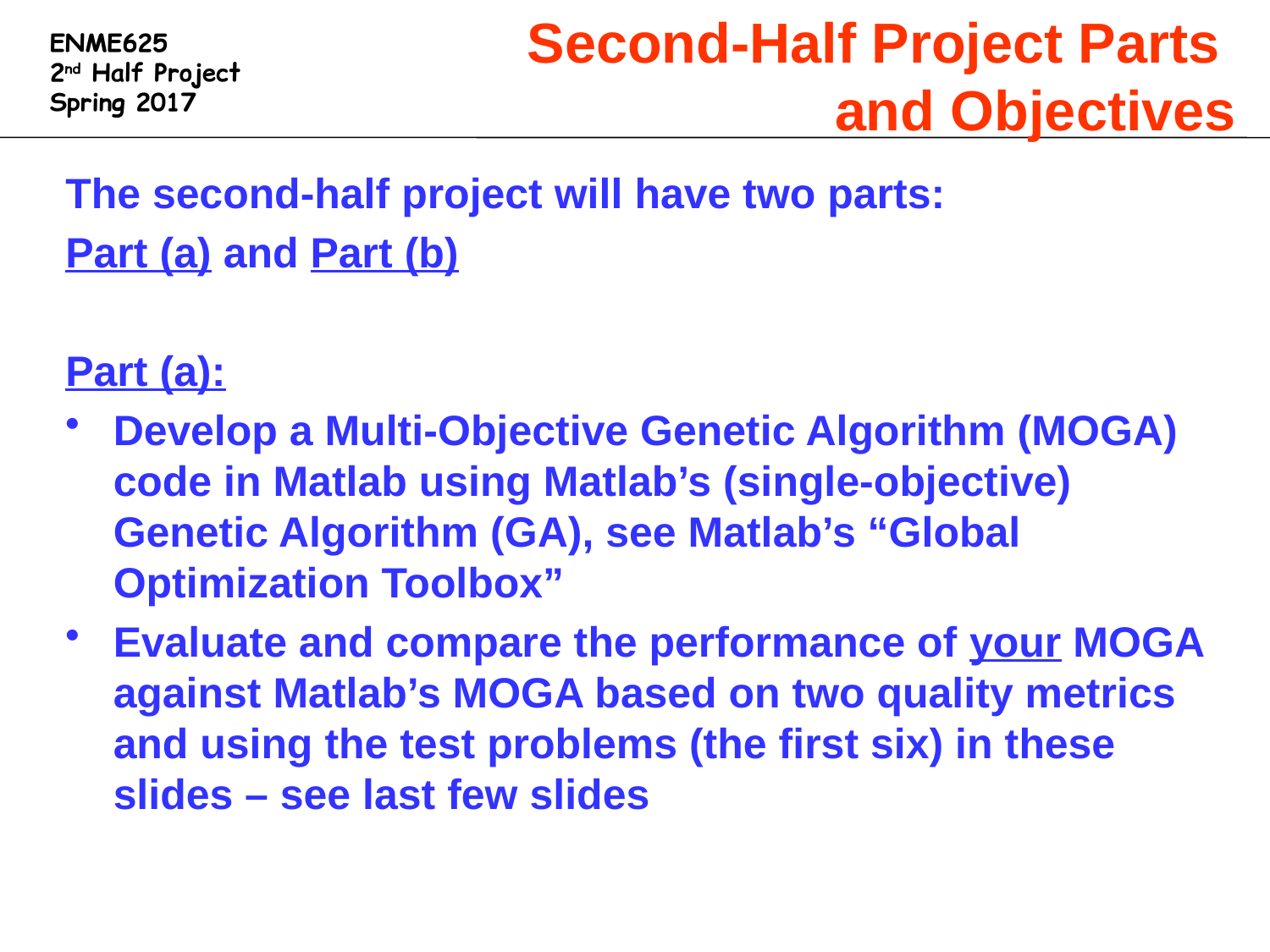

# Second-Half Project Parts and Objectives
The second-half project will have two parts:
Part (a) and Part (b)

Part (a):
Develop a Multi-Objective Genetic Algorithm (MOGA) code in Matlab using Matlab’s (single-objective) Genetic Algorithm (GA), see Matlab’s “Global Optimization Toolbox”
Evaluate and compare the performance of your MOGA against Matlab’s MOGA based on two quality metrics and using the test problems (the first six) in these slides – see last few slides